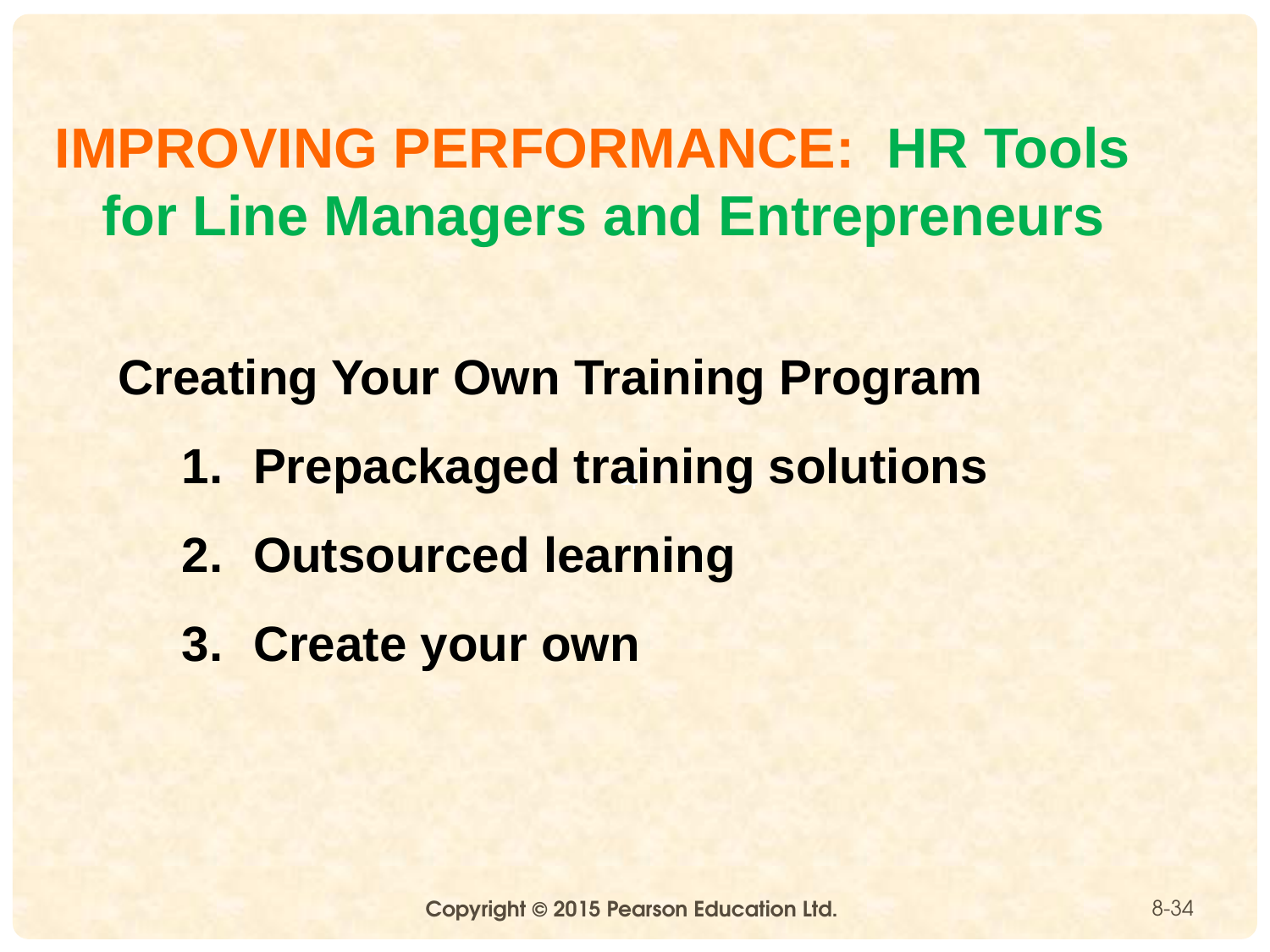

IMPROVING PERFORMANCE:  HR Tools
   for Line Managers and Entrepreneurs
Creating Your Own Training Program
Prepackaged training solutions
Outsourced learning
Create your own
8-34
Copyright © 2015 Pearson Education Ltd.